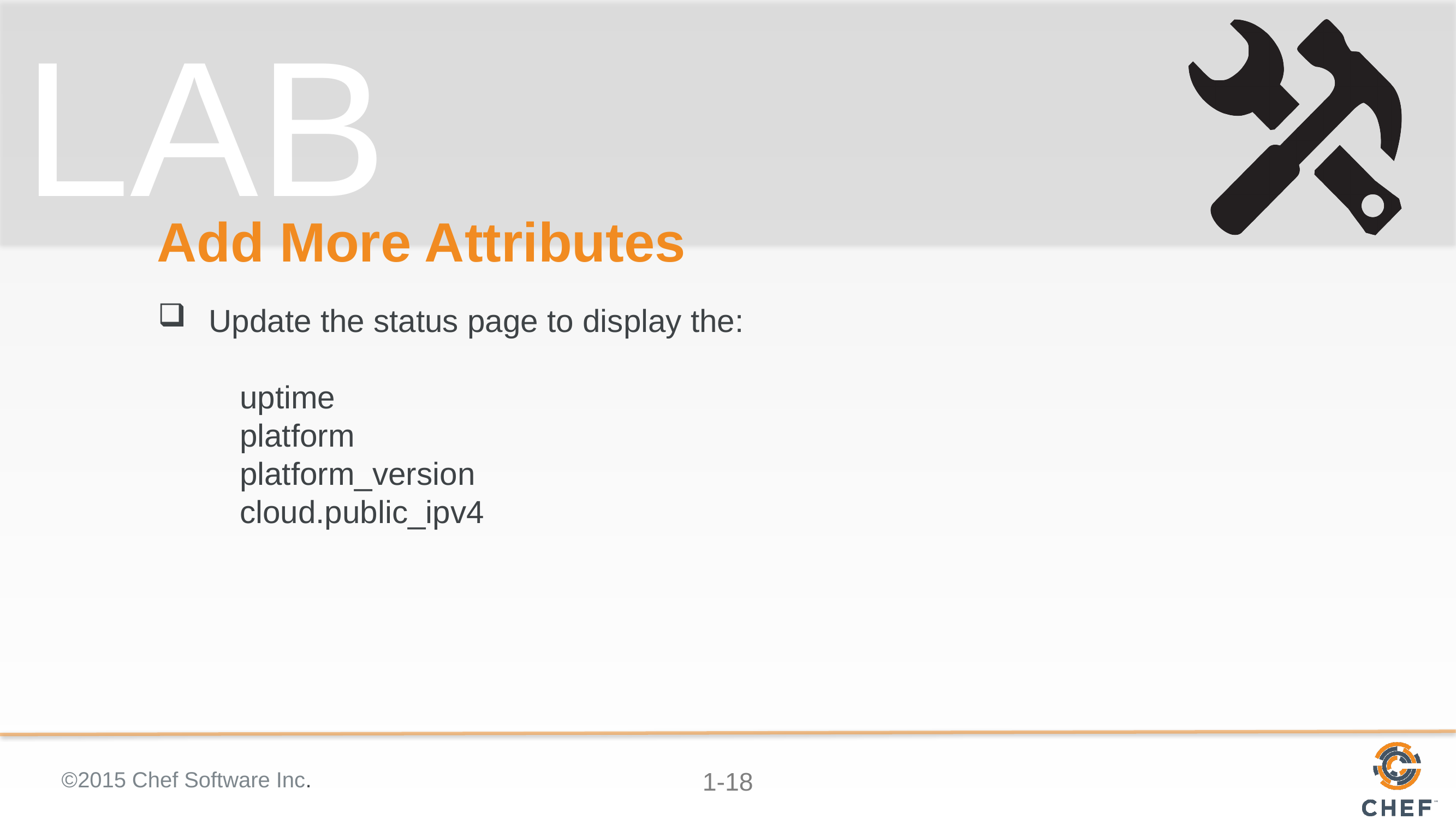

# Add More Attributes
Update the status page to display the:

	uptime
	platform
	platform_version
	cloud.public_ipv4